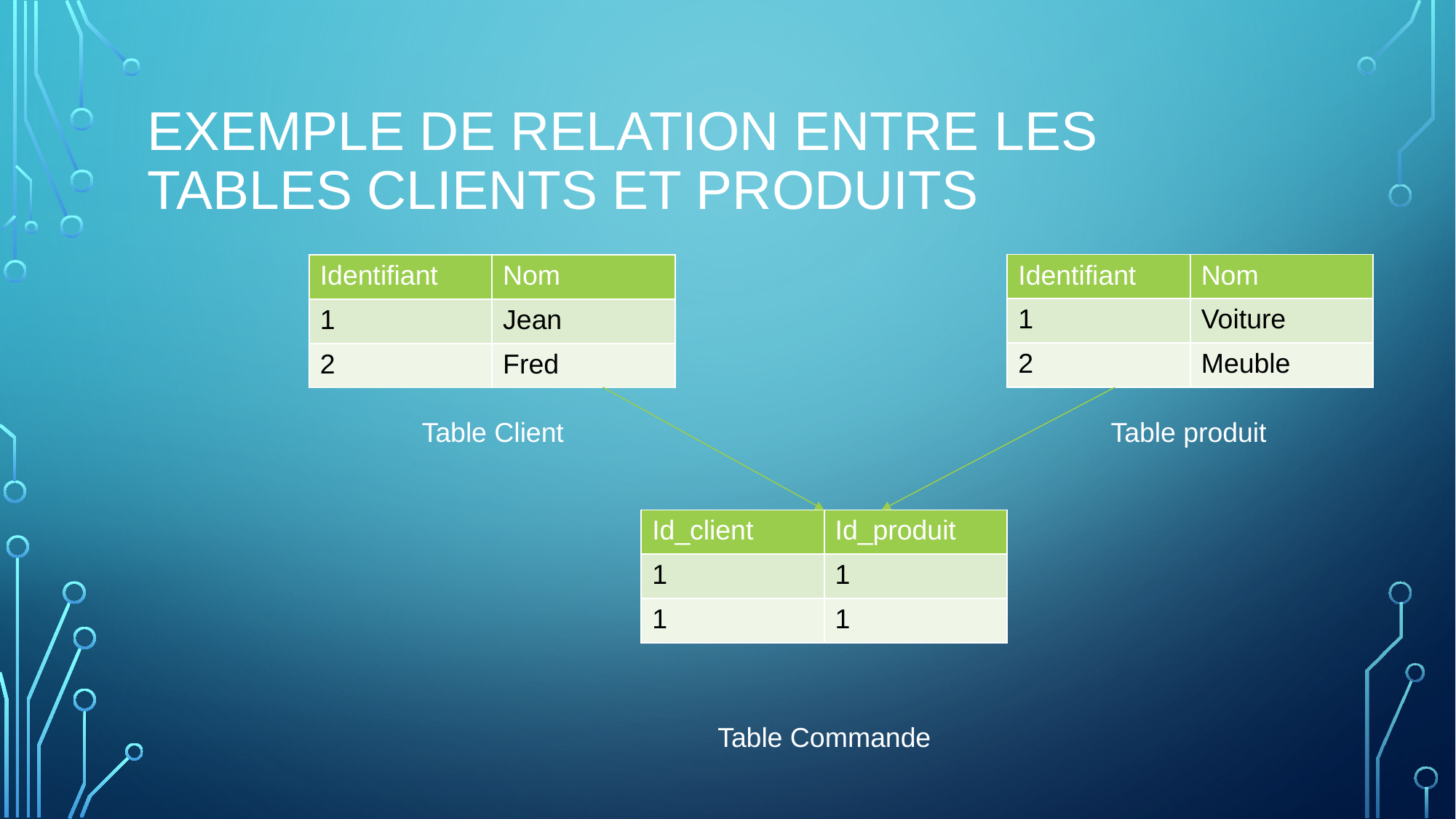

# Exemple de relation entre les tables clients et produits
| Identifiant | Nom |
| --- | --- |
| 1 | Voiture |
| 2 | Meuble |
| Identifiant | Nom |
| --- | --- |
| 1 | Jean |
| 2 | Fred |
Table Client
Table produit
| Id\_client | Id\_produit |
| --- | --- |
| 1 | 1 |
| 1 | 1 |
Table Commande